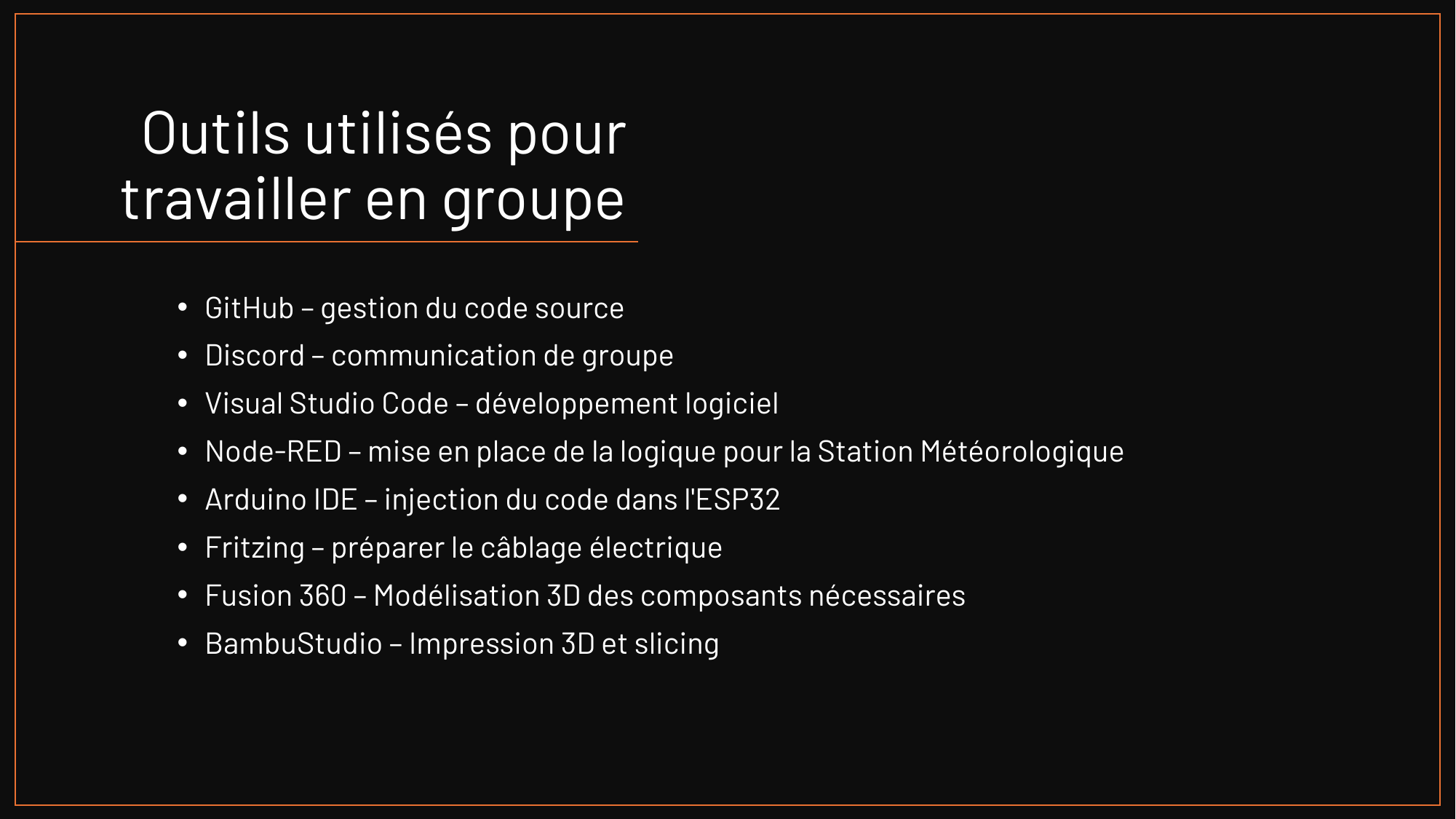

# Outils utilisés pour travailler en groupe​
GitHub – gestion du code source
Discord – communication de groupe
Visual Studio Code – développement logiciel
Node-RED – mise en place de la logique pour la Station Météorologique
Arduino IDE – injection du code dans l'ESP32
Fritzing – préparer le câblage électrique
Fusion 360 – Modélisation 3D des composants nécessaires
BambuStudio – Impression 3D et slicing